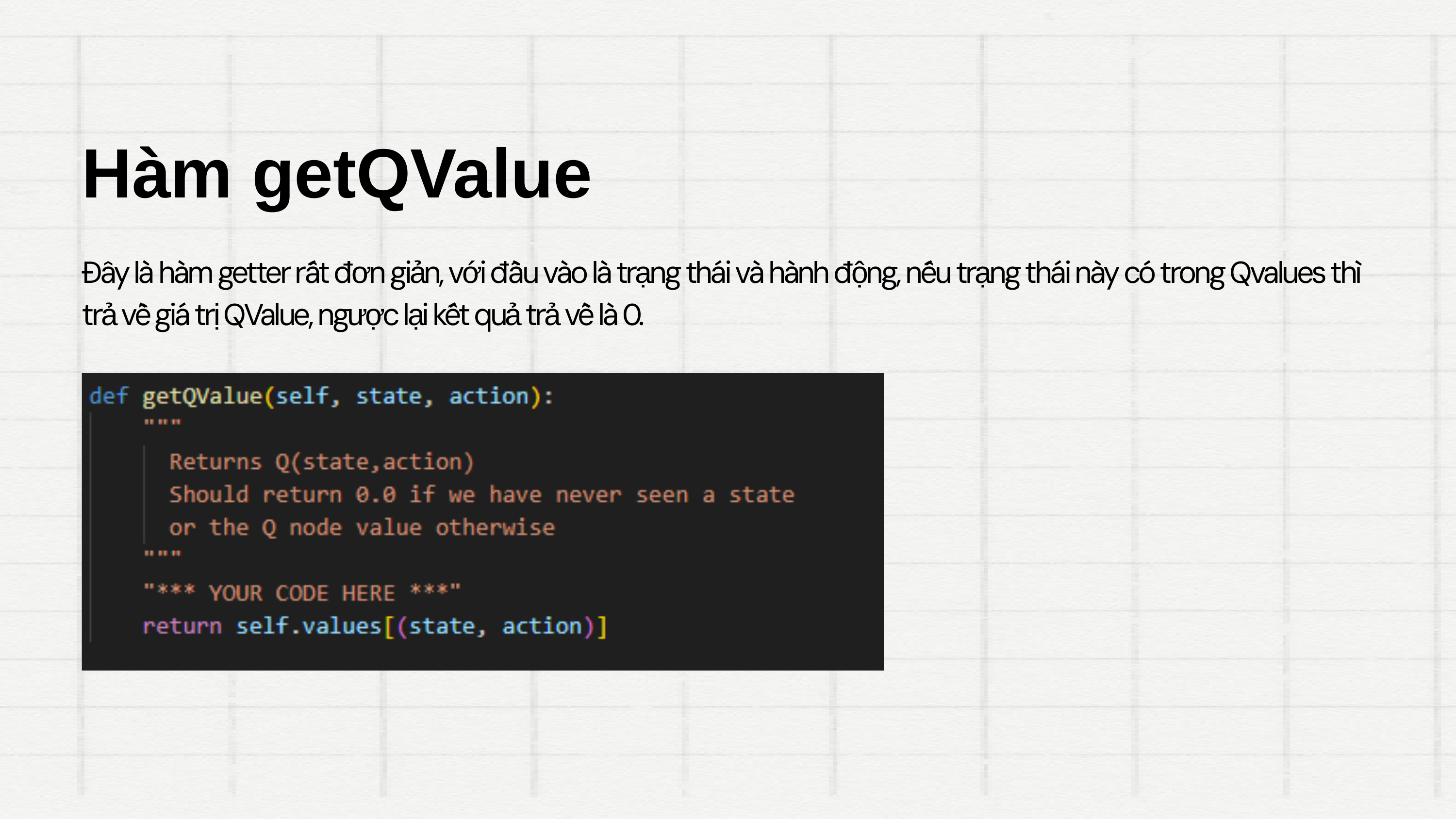

Hàm getQValue
Đây là hàm getter rất đơn giản, với đầu vào là trạng thái và hành động, nếu trạng thái này có trong Qvalues thì trả về giá trị QValue, ngược lại kết quả trả về là 0.